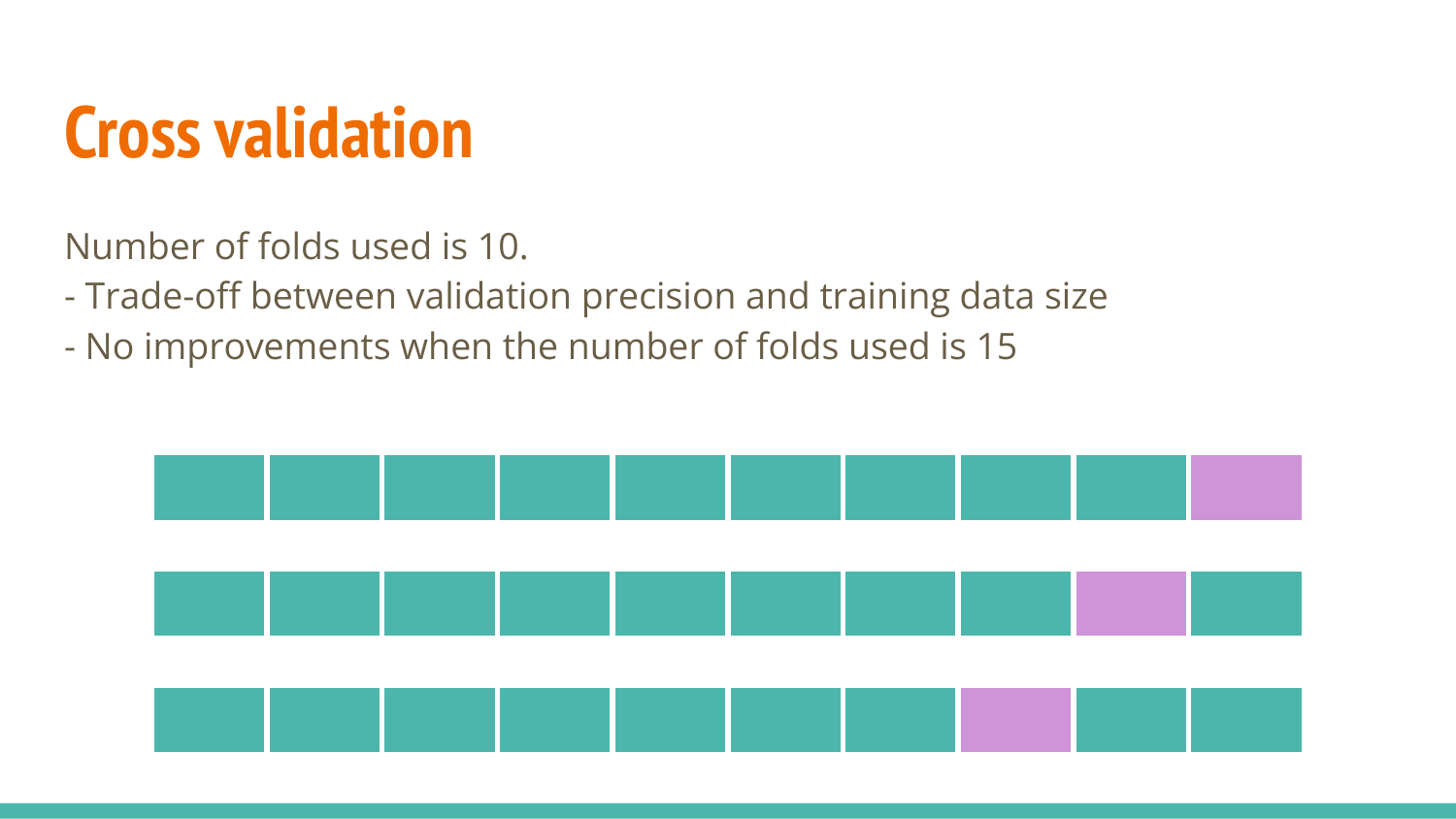

# Cross validation
Number of folds used is 10.
- Trade-off between validation precision and training data size
- No improvements when the number of folds used is 15
|  |  |  |  |  |  |  |  |  |  |
| --- | --- | --- | --- | --- | --- | --- | --- | --- | --- |
|  |  |  |  |  |  |  |  |  |  |
| --- | --- | --- | --- | --- | --- | --- | --- | --- | --- |
|  |  |  |  |  |  |  |  |  |  |
| --- | --- | --- | --- | --- | --- | --- | --- | --- | --- |